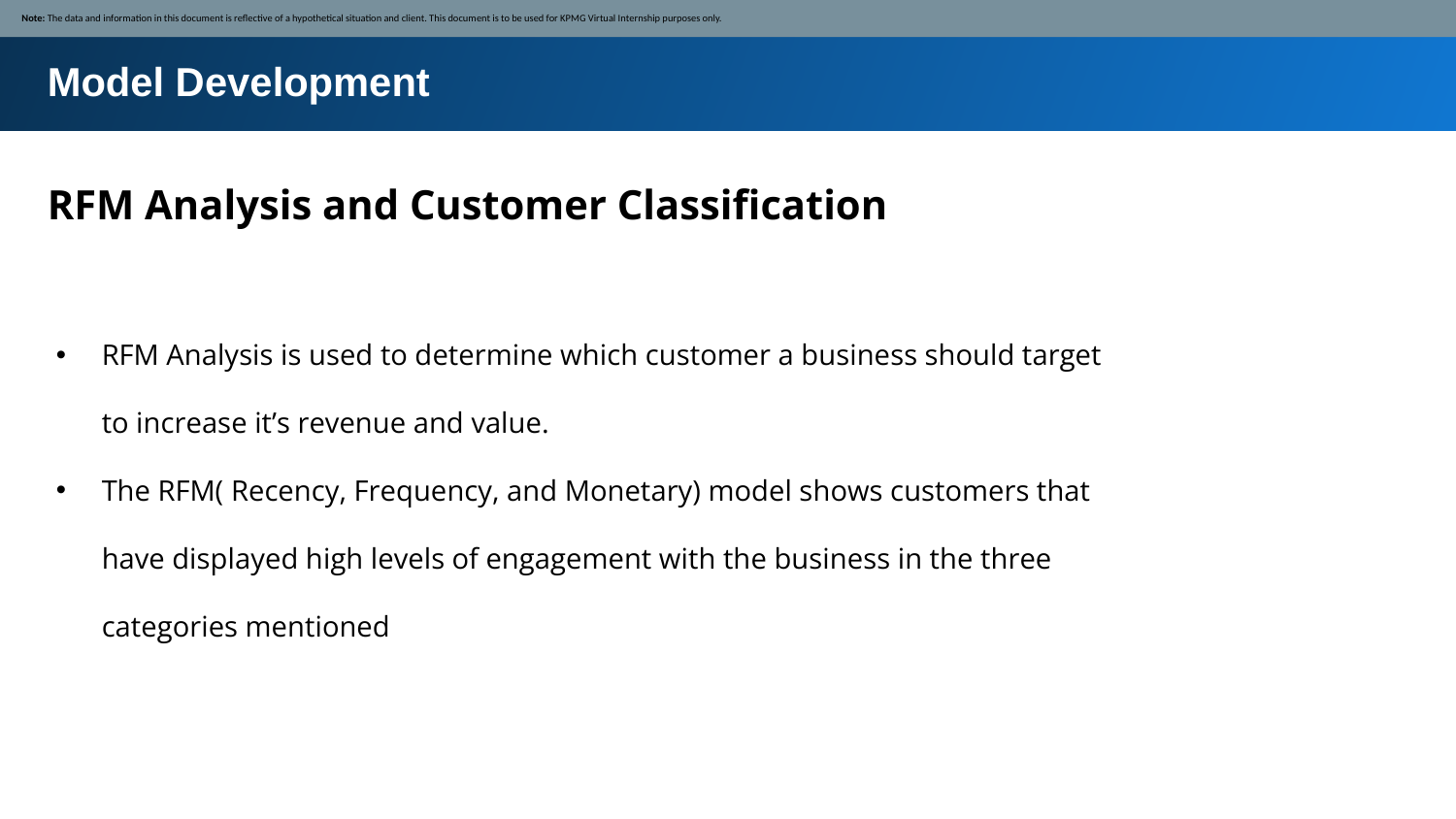

Note: The data and information in this document is reflective of a hypothetical situation and client. This document is to be used for KPMG Virtual Internship purposes only.
Model Development
RFM Analysis and Customer Classification
RFM Analysis is used to determine which customer a business should target to increase it’s revenue and value.
The RFM( Recency, Frequency, and Monetary) model shows customers that have displayed high levels of engagement with the business in the three categories mentioned